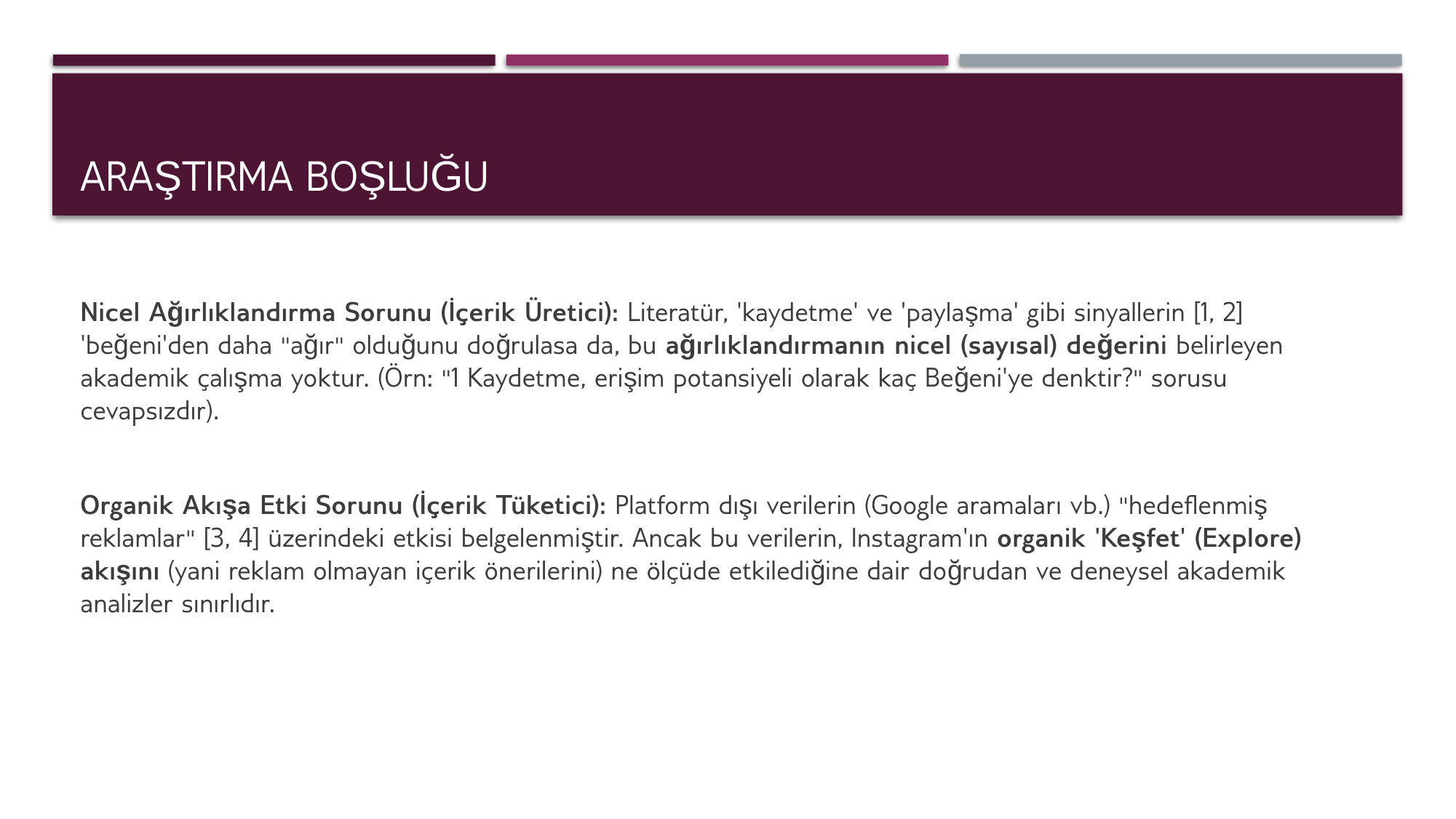

# Araştırma Boşluğu
Nicel Ağırlıklandırma Sorunu (İçerik Üretici): Literatür, 'kaydetme' ve 'paylaşma' gibi sinyallerin [1, 2] 'beğeni'den daha "ağır" olduğunu doğrulasa da, bu ağırlıklandırmanın nicel (sayısal) değerini belirleyen akademik çalışma yoktur. (Örn: "1 Kaydetme, erişim potansiyeli olarak kaç Beğeni'ye denktir?" sorusu cevapsızdır).

Organik Akışa Etki Sorunu (İçerik Tüketici): Platform dışı verilerin (Google aramaları vb.) "hedeflenmiş reklamlar" [3, 4] üzerindeki etkisi belgelenmiştir. Ancak bu verilerin, Instagram'ın organik 'Keşfet' (Explore) akışını (yani reklam olmayan içerik önerilerini) ne ölçüde etkilediğine dair doğrudan ve deneysel akademik analizler sınırlıdır.